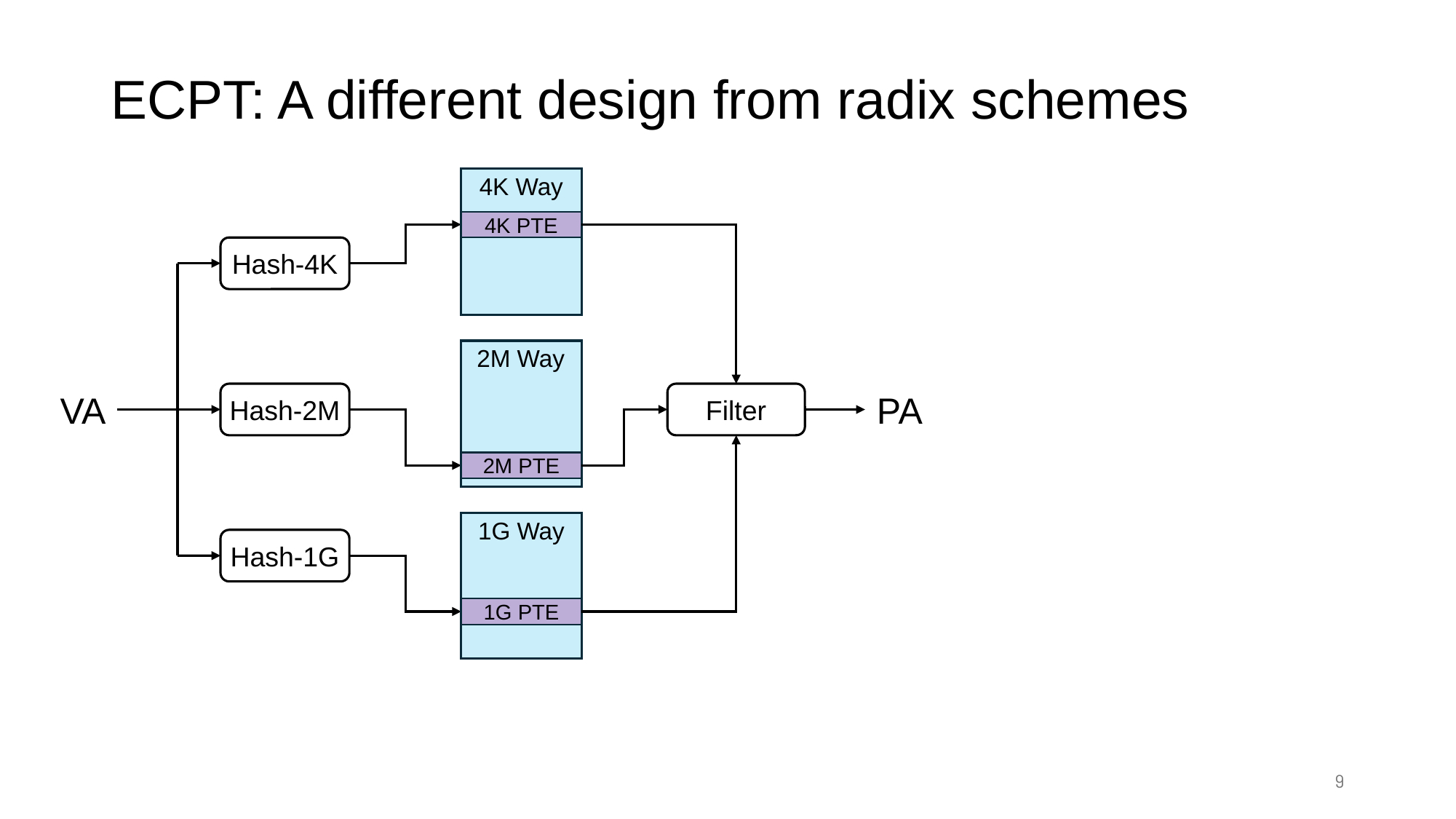

# ECPT: A different design from radix schemes

4K Way
4K PTE
Hash-4K

2M Way
Hash-2M
Filter
VA
PA
2M PTE

1G Way
Hash-1G
1G PTE
9